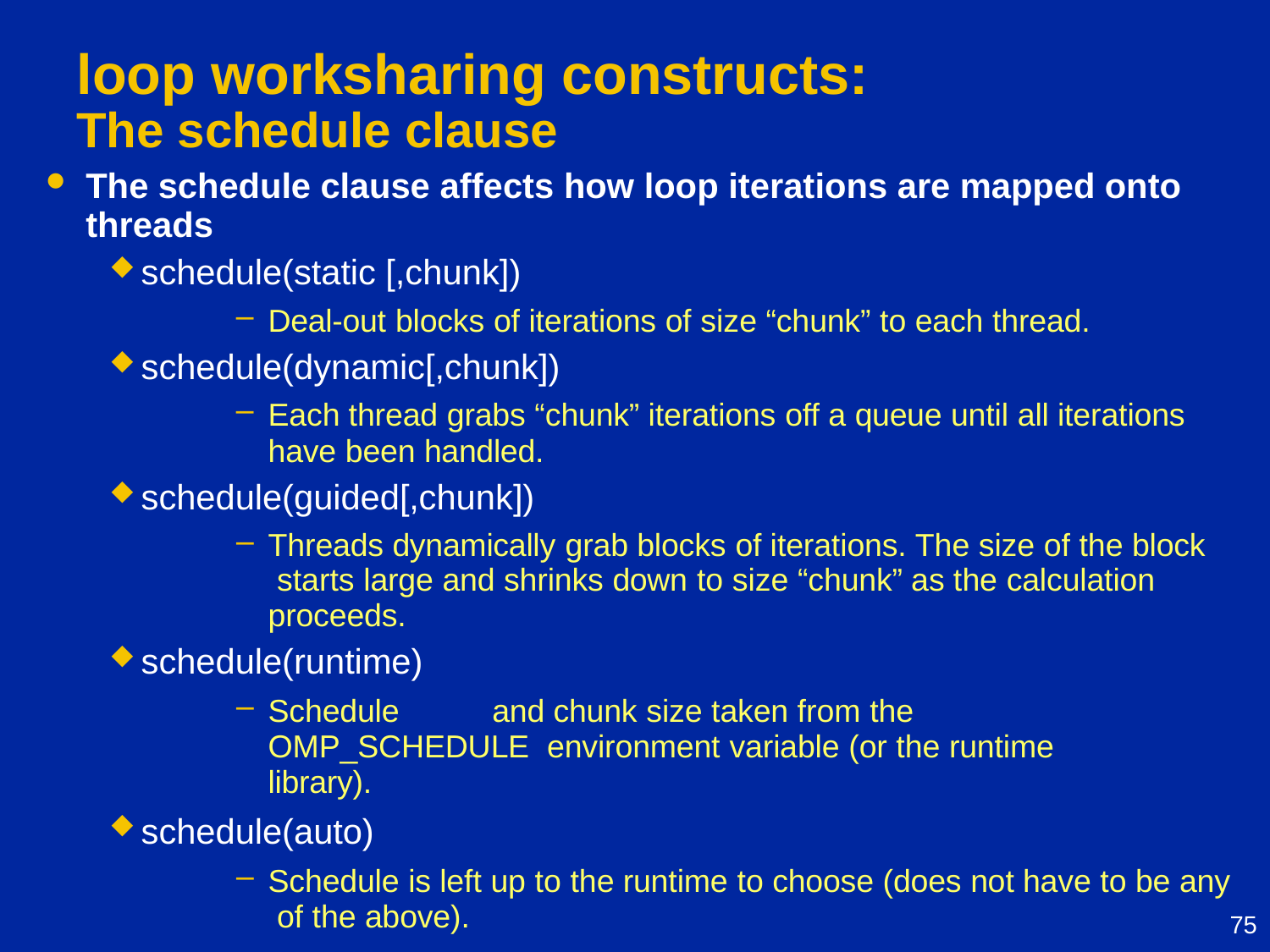

# loop worksharing constructs:
The schedule clause
The schedule clause affects how loop iterations are mapped onto
threads
schedule(static [,chunk])
Deal-out blocks of iterations of size “chunk” to each thread.
schedule(dynamic[,chunk])
Each thread grabs “chunk” iterations off a queue until all iterations
have been handled.
schedule(guided[,chunk])
Threads dynamically grab blocks of iterations. The size of the block  starts large and shrinks down to size “chunk” as the calculation  proceeds.
schedule(runtime)
Schedule	and chunk size taken from the OMP_SCHEDULE  environment variable (or the runtime library).
schedule(auto)
Schedule is left up to the runtime to choose (does not have to be any  of the above).
75